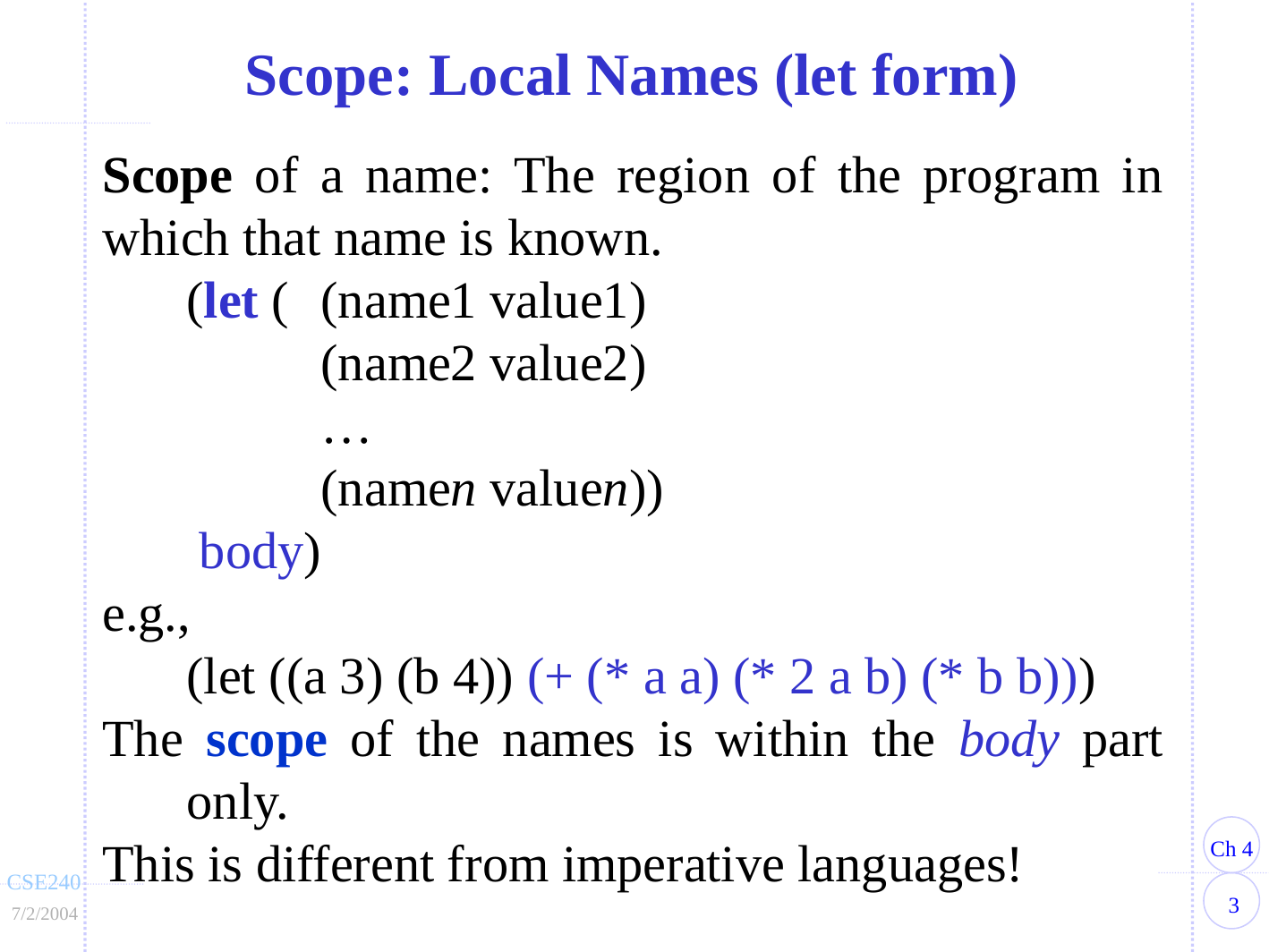

Scope: Local Names (let form)
Scope of a name: The region of the program in which that name is known.
	(let (	(name1 value1)
		(name2 value2)
		…
		(namen valuen))
	 body)
e.g.,
	(let ((a 3) (b 4)) (+ (* a a) (* 2 a b) (* b b)))
The scope of the names is within the body part only.
This is different from imperative languages!